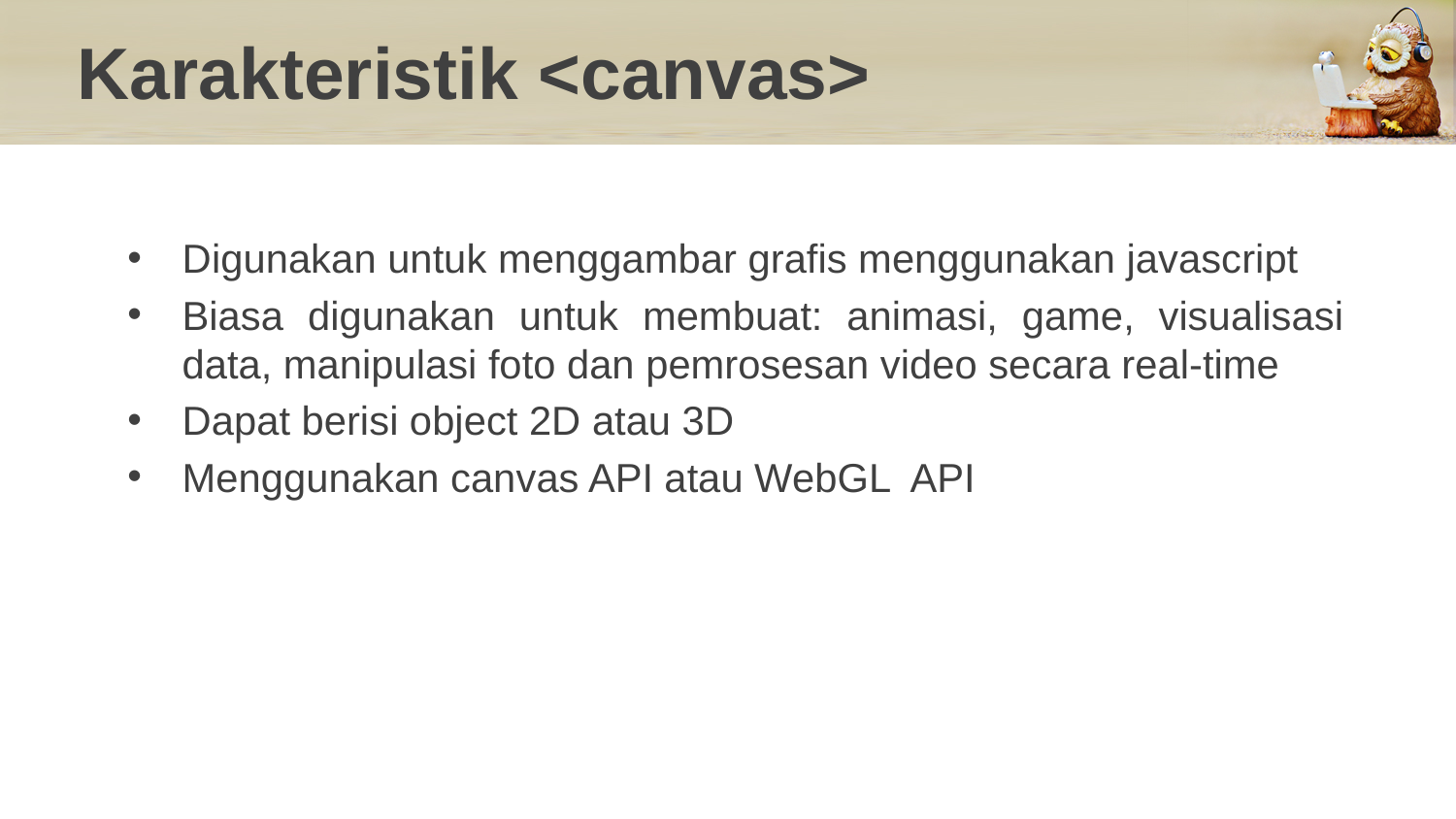

# Karakteristik <canvas>
Digunakan untuk menggambar grafis menggunakan javascript
Biasa digunakan untuk membuat: animasi, game, visualisasi data, manipulasi foto dan pemrosesan video secara real-time
Dapat berisi object 2D atau 3D
Menggunakan canvas API atau WebGL  API